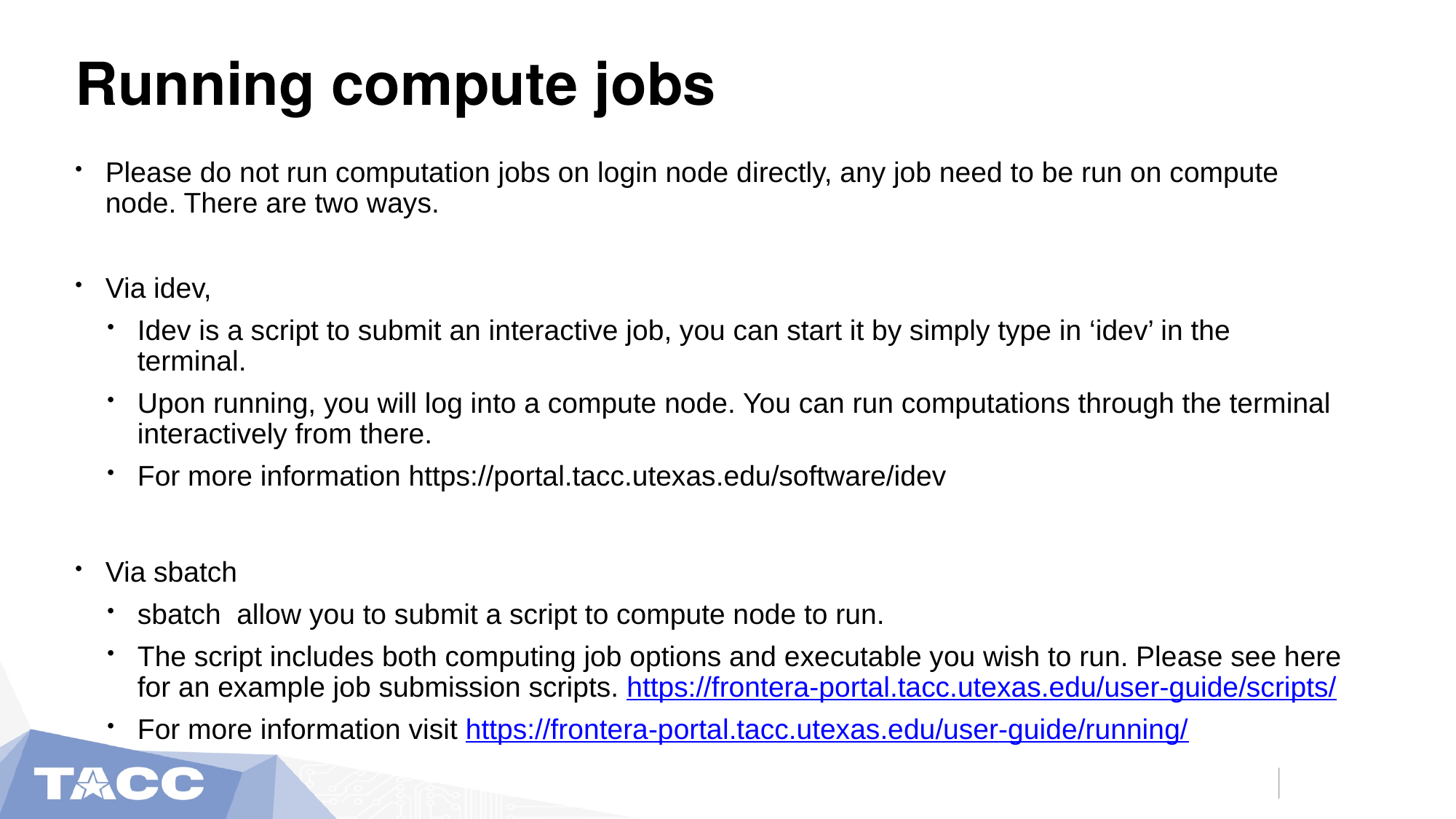

# Running compute jobs
Please do not run computation jobs on login node directly, any job need to be run on compute node. There are two ways.

Via idev,
Idev is a script to submit an interactive job, you can start it by simply type in ‘idev’ in the terminal.
Upon running, you will log into a compute node. You can run computations through the terminal interactively from there.
For more information https://portal.tacc.utexas.edu/software/idev

Via sbatch
sbatch  allow you to submit a script to compute node to run.
The script includes both computing job options and executable you wish to run. Please see here for an example job submission scripts. https://frontera-portal.tacc.utexas.edu/user-guide/scripts/
For more information visit https://frontera-portal.tacc.utexas.edu/user-guide/running/